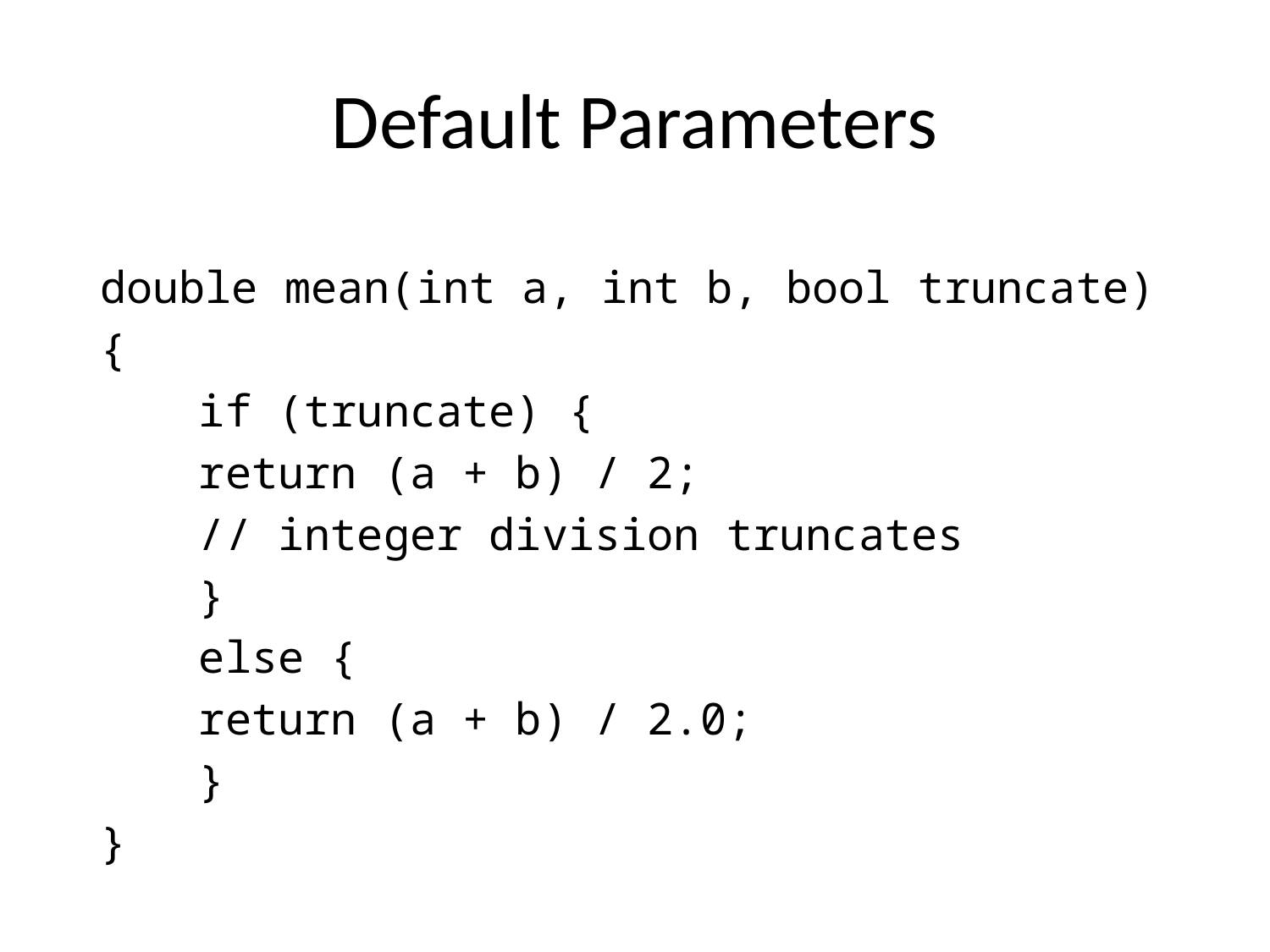

# Default Parameters
double mean(int a, int b, bool truncate)
{
	if (truncate) {
		return (a + b) / 2;
		// integer division truncates
	}
	else {
		return (a + b) / 2.0;
	}
}